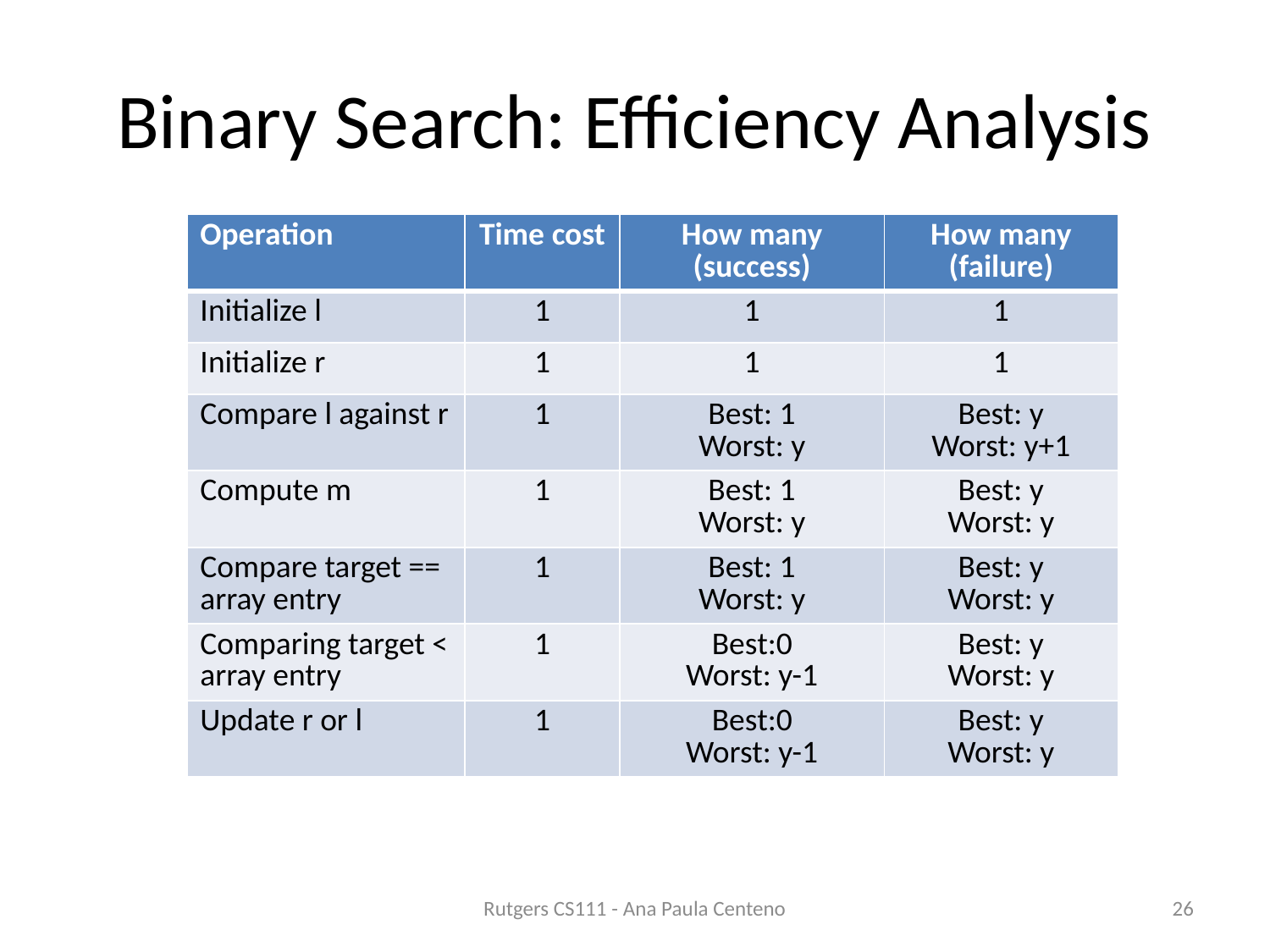

# Binary Search: Efficiency Analysis
| Operation | Time cost | How many (success) | How many (failure) |
| --- | --- | --- | --- |
| Initialize l | 1 | 1 | 1 |
| Initialize r | 1 | 1 | 1 |
| Compare l against r | 1 | Best: 1 Worst: y | Best: y Worst: y+1 |
| Compute m | 1 | Best: 1 Worst: y | Best: y Worst: y |
| Compare target == array entry | 1 | Best: 1 Worst: y | Best: y Worst: y |
| Comparing target < array entry | 1 | Best:0 Worst: y-1 | Best: y Worst: y |
| Update r or l | 1 | Best:0 Worst: y-1 | Best: y Worst: y |
Rutgers CS111 - Ana Paula Centeno
26